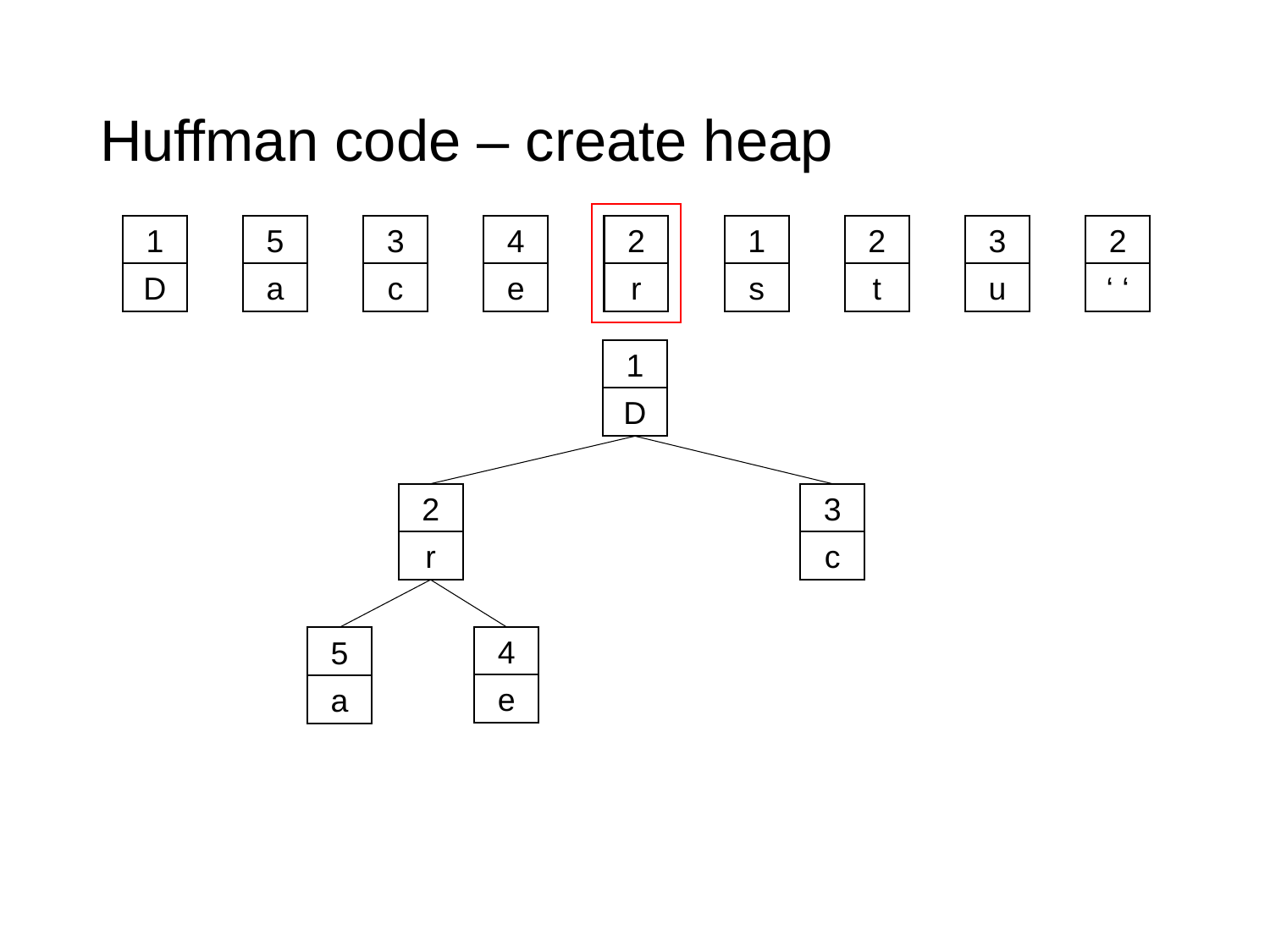

# Huffman code – create heap

1
D
5
a
3
c
4
e
2
r
1
s
2
t
3
u
2
‘ ‘
1
D
2
r
3
c
4
e
5
a